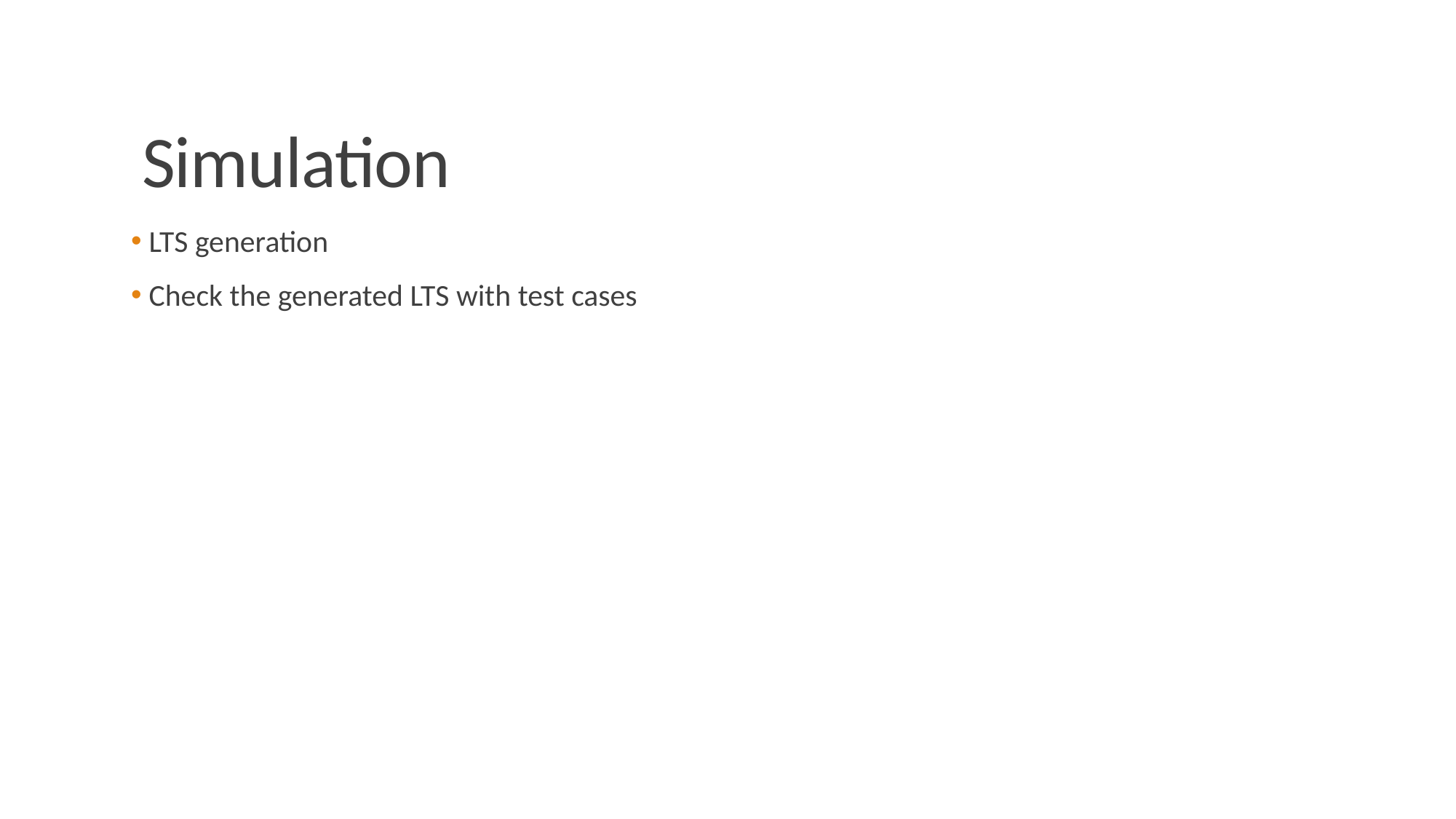

# Simulation
 LTS generation
 Check the generated LTS with test cases